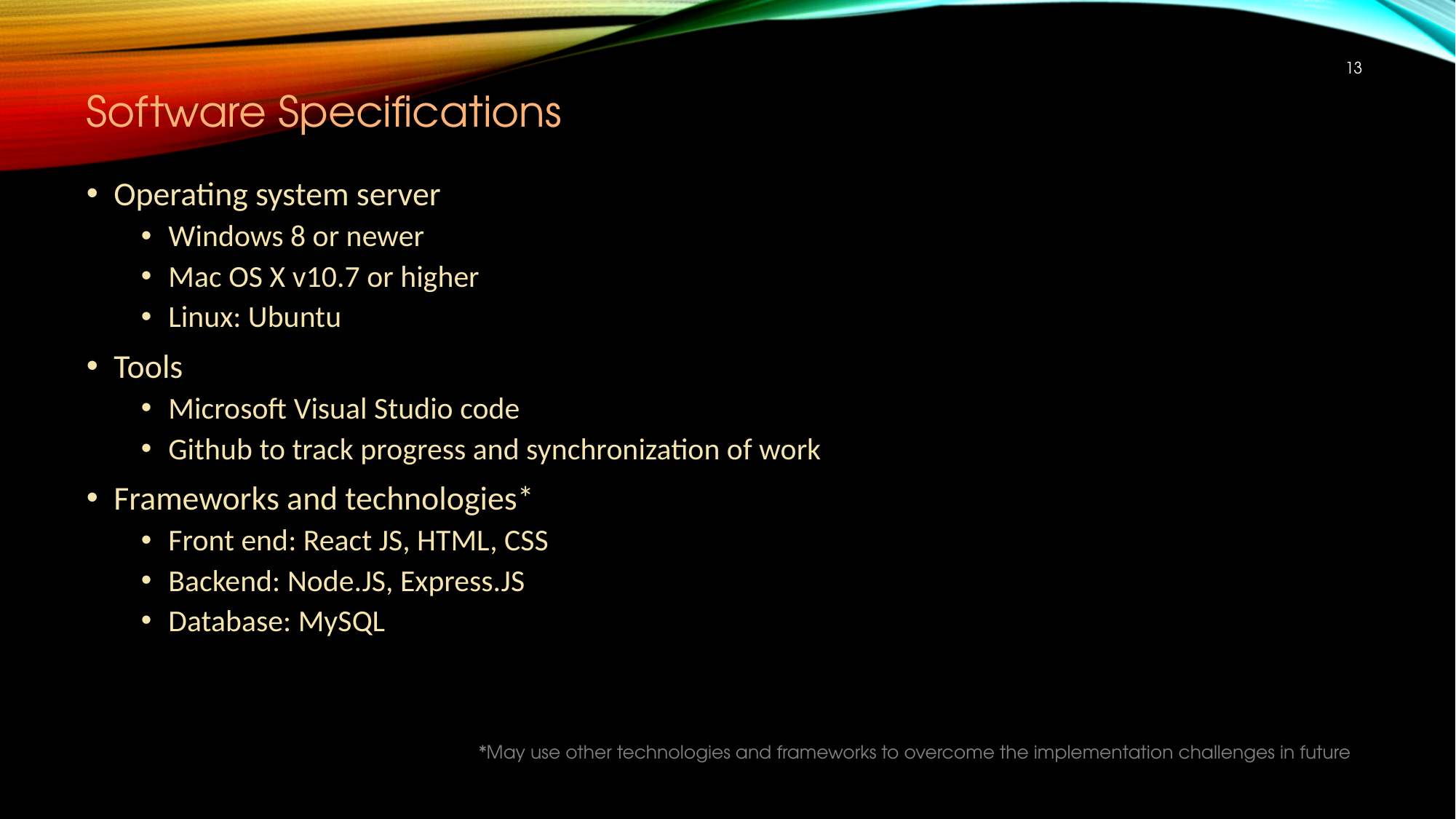

13
Software Specifications
Operating system server
Windows 8 or newer
Mac OS X v10.7 or higher
Linux: Ubuntu
Tools
Microsoft Visual Studio code
Github to track progress and synchronization of work
Frameworks and technologies*
Front end: React JS, HTML, CSS
Backend: Node.JS, Express.JS
Database: MySQL
*May use other technologies and frameworks to overcome the implementation challenges in future